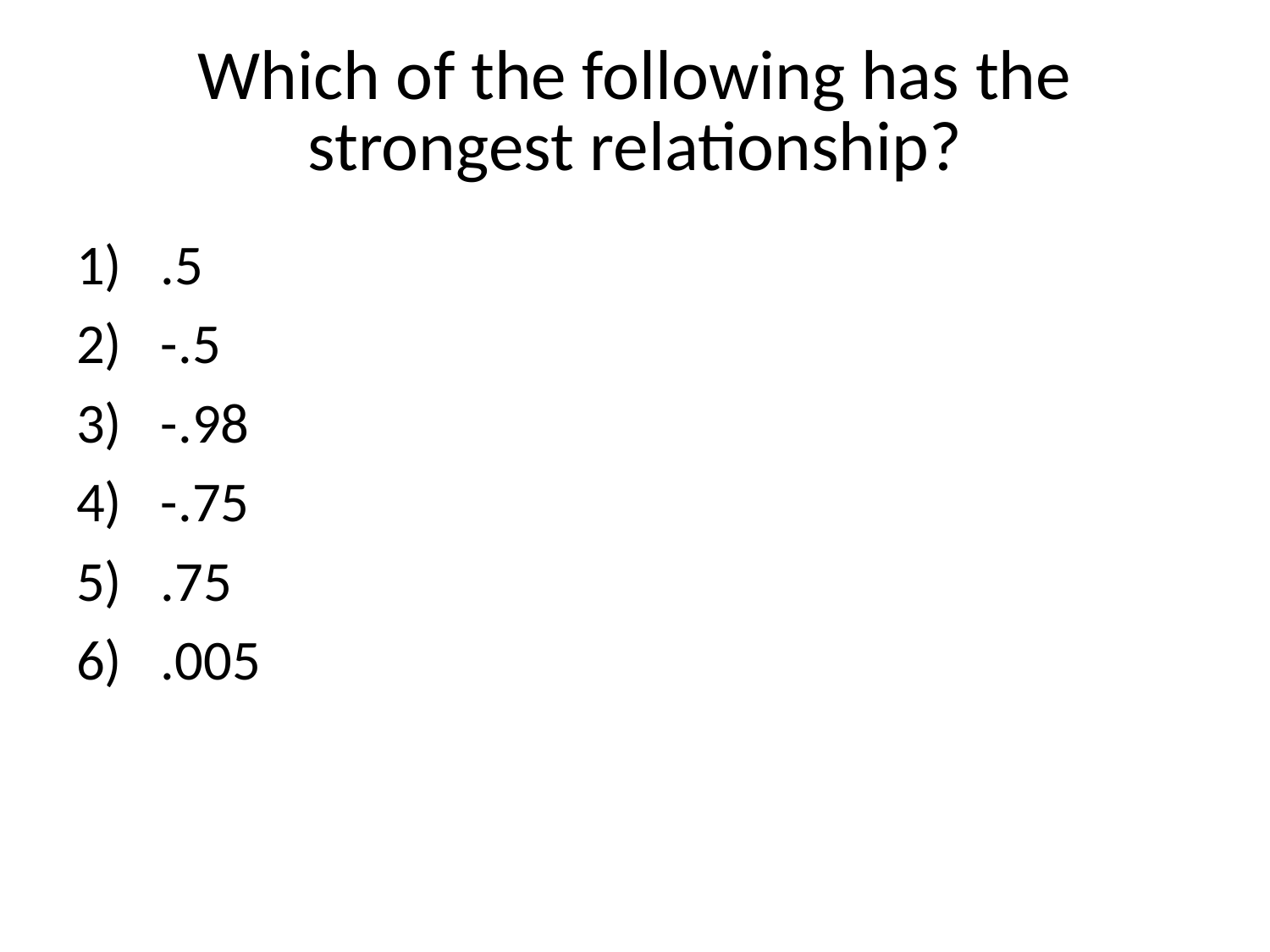

# Which of the following has the strongest relationship?
.5
-.5
-.98
-.75
.75
.005